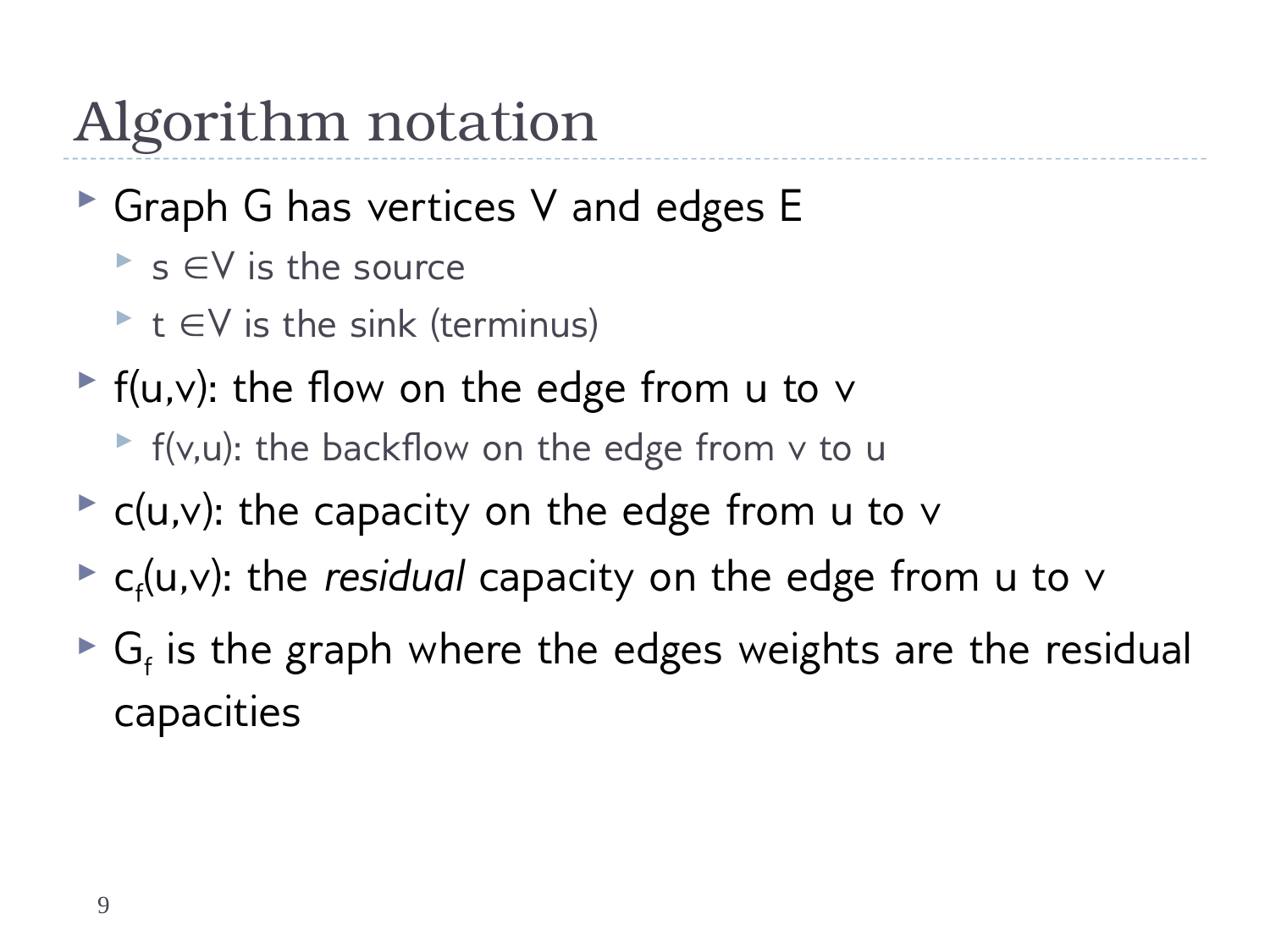

# Algorithm notation
Graph G has vertices V and edges E
s ∈V is the source
t ∈V is the sink (terminus)
f(u,v): the flow on the edge from u to v
f(v,u): the backflow on the edge from v to u
c(u,v): the capacity on the edge from u to v
cf(u,v): the residual capacity on the edge from u to v
Gf is the graph where the edges weights are the residual capacities
9